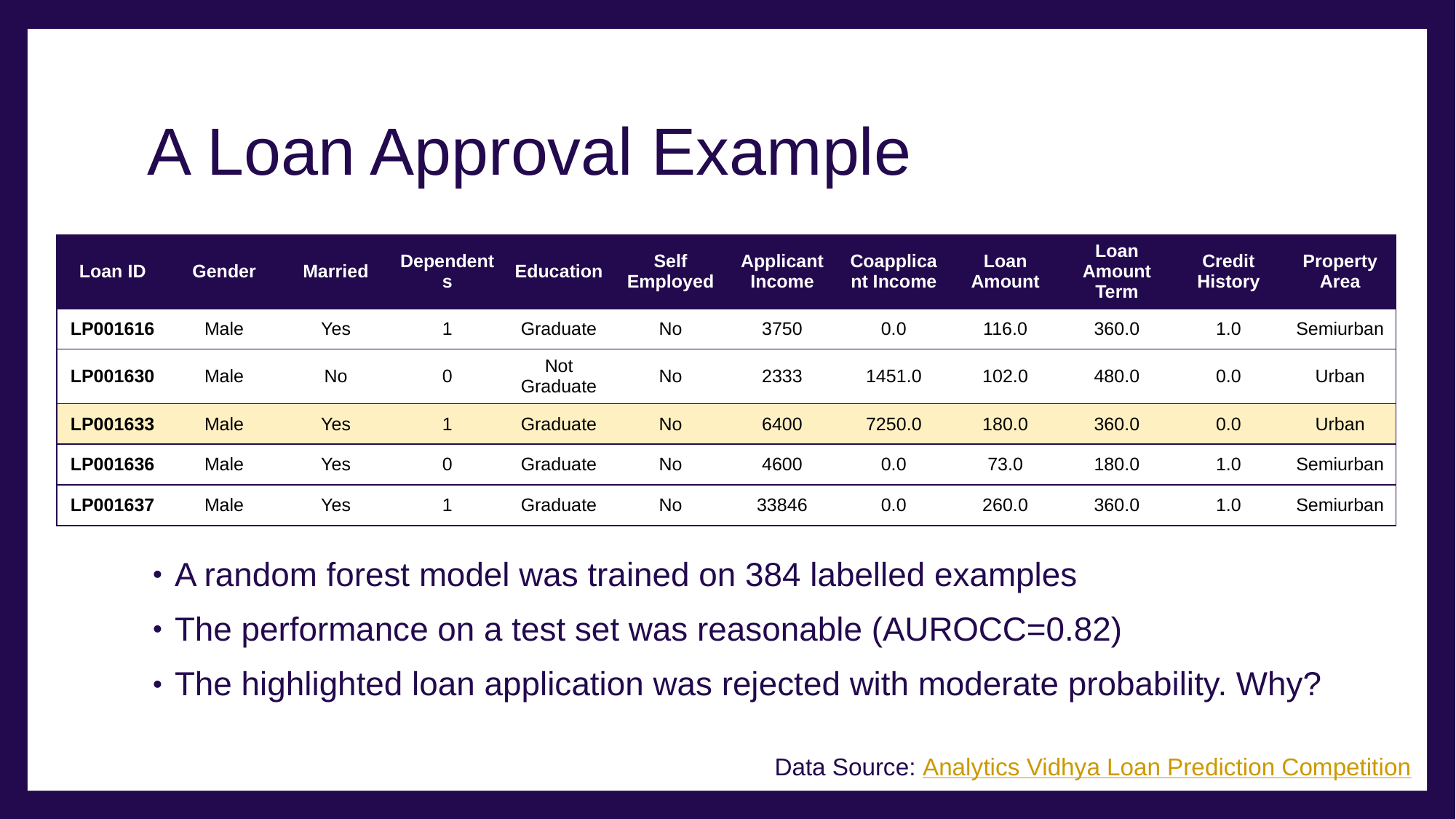

# A Loan Approval Example
| Loan ID | Gender | Married | Dependents | Education | Self Employed | Applicant Income | Coapplicant Income | Loan Amount | Loan Amount Term | Credit History | Property Area |
| --- | --- | --- | --- | --- | --- | --- | --- | --- | --- | --- | --- |
| LP001616 | Male | Yes | 1 | Graduate | No | 3750 | 0.0 | 116.0 | 360.0 | 1.0 | Semiurban |
| LP001630 | Male | No | 0 | Not Graduate | No | 2333 | 1451.0 | 102.0 | 480.0 | 0.0 | Urban |
| LP001633 | Male | Yes | 1 | Graduate | No | 6400 | 7250.0 | 180.0 | 360.0 | 0.0 | Urban |
| LP001636 | Male | Yes | 0 | Graduate | No | 4600 | 0.0 | 73.0 | 180.0 | 1.0 | Semiurban |
| LP001637 | Male | Yes | 1 | Graduate | No | 33846 | 0.0 | 260.0 | 360.0 | 1.0 | Semiurban |
A random forest model was trained on 384 labelled examples
The performance on a test set was reasonable (AUROCC=0.82)
The highlighted loan application was rejected with moderate probability. Why?
Data Source: Analytics Vidhya Loan Prediction Competition